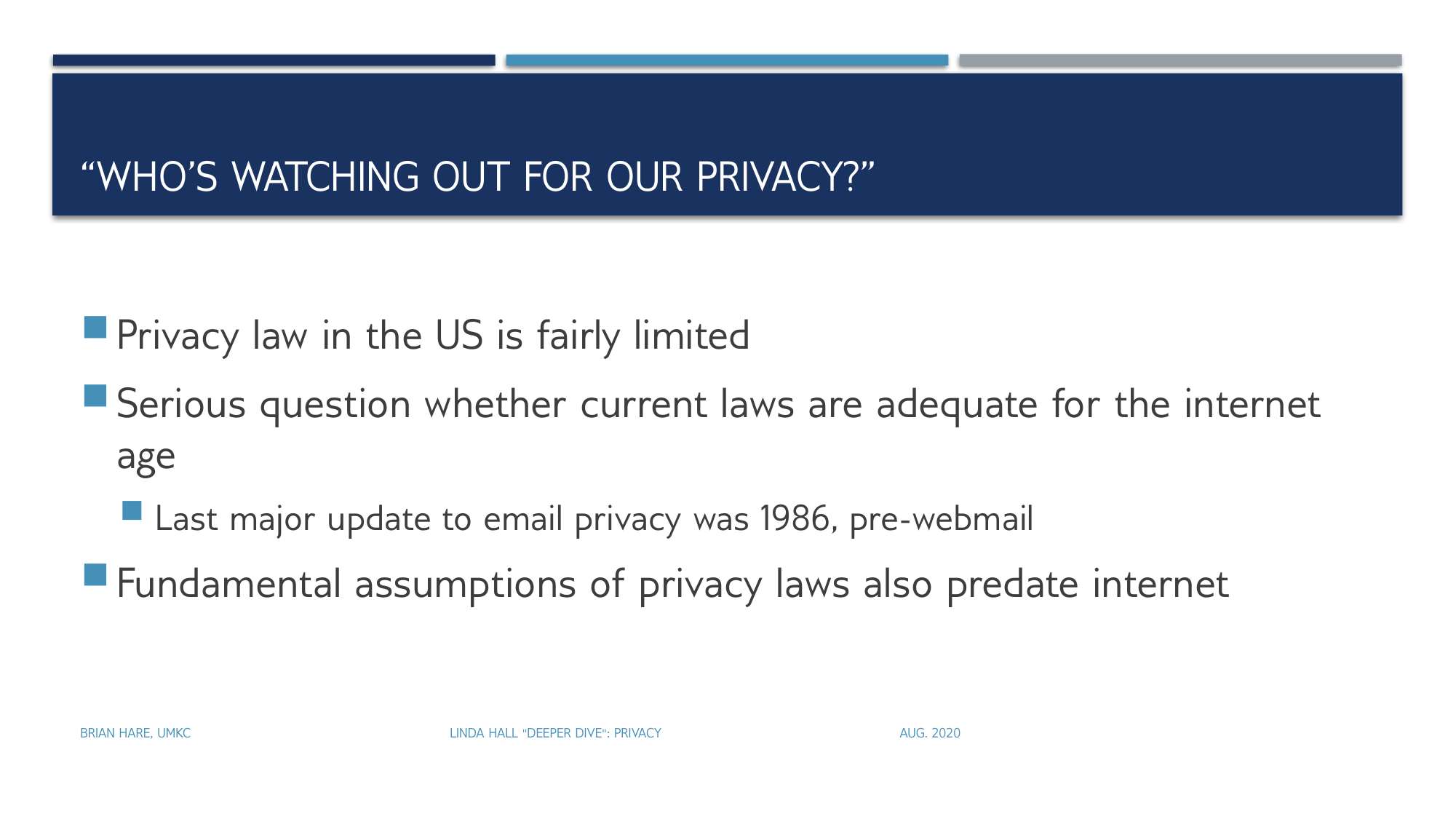

# “Who’s watching out for our privacy?”
Privacy law in the US is fairly limited
Serious question whether current laws are adequate for the internet age
Last major update to email privacy was 1986, pre-webmail
Fundamental assumptions of privacy laws also predate internet

Brian Hare, UMKC                                                              Linda Hall "Deeper Dive": Privacy                                                         Aug. 2020